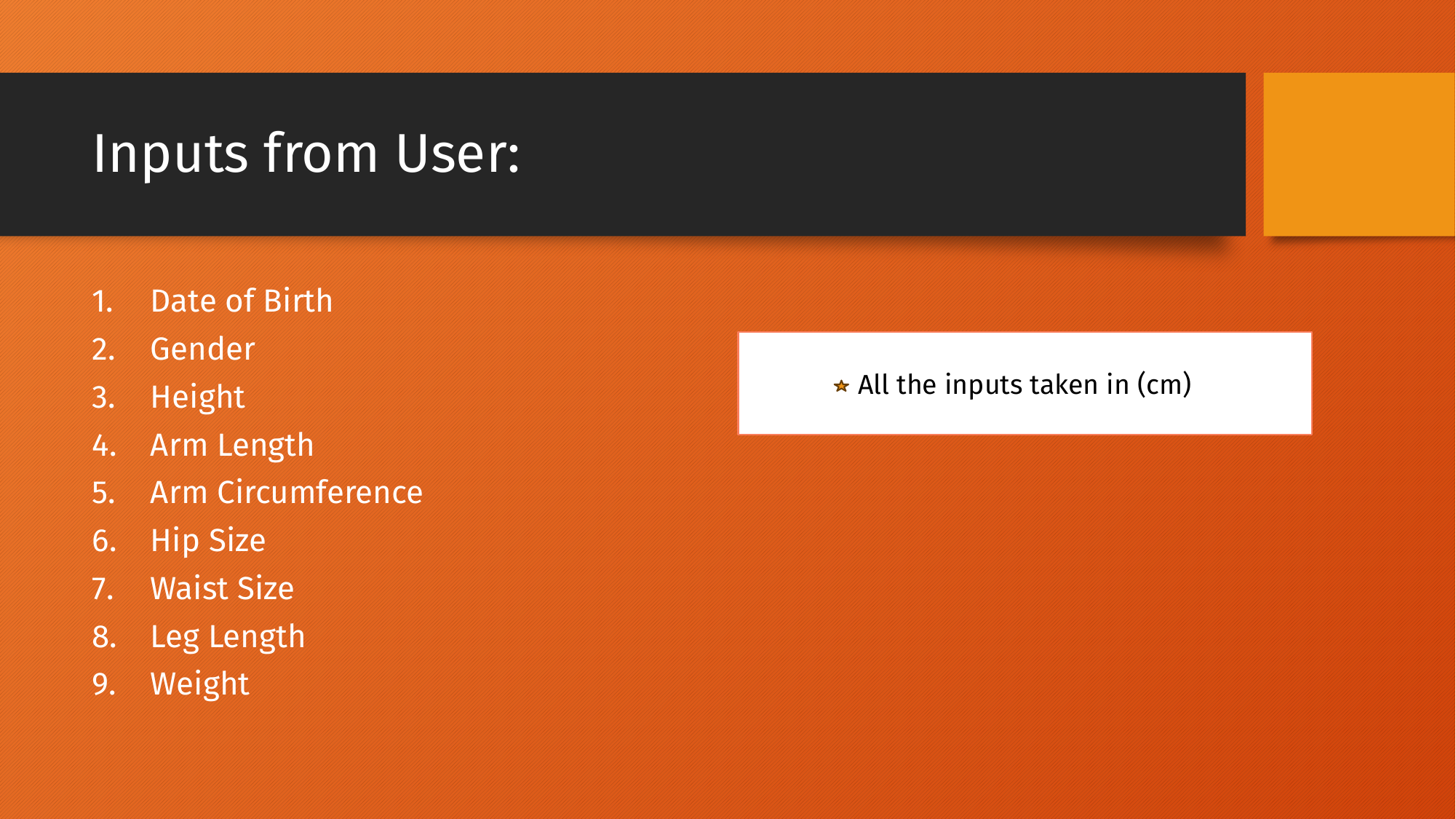

# Inputs from User:
Date of Birth
Gender
Height
Arm Length
Arm Circumference
Hip Size
Waist Size
Leg Length
Weight

All the inputs taken in (cm)